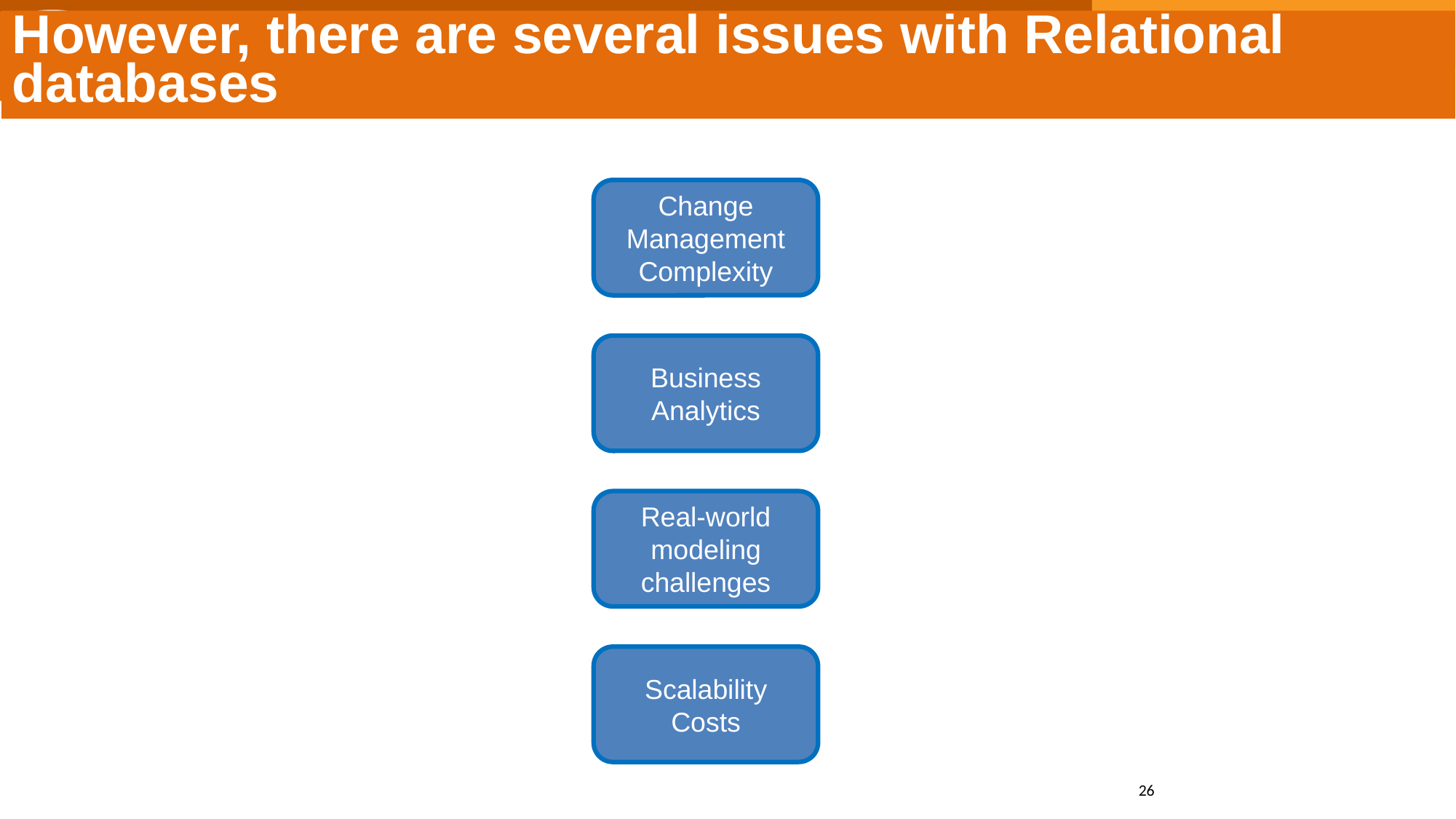

However, there are several issues with Relational databases

Change Management Complexity
Business Analytics
Real-world modeling challenges
Scalability Costs
26